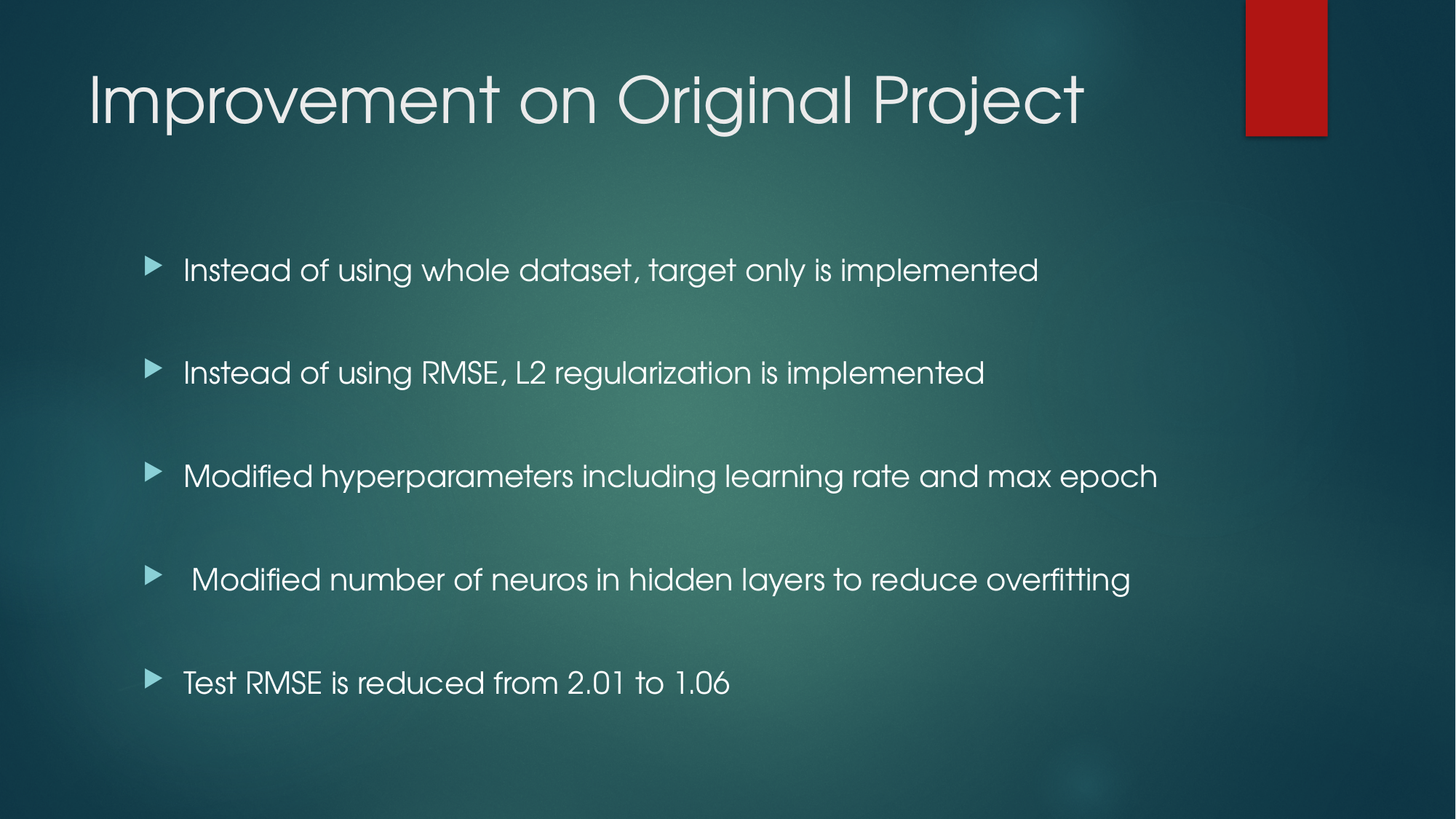

# Improvement on Original Project
Instead of using whole dataset, target only is implemented

Instead of using RMSE, L2 regularization is implemented

Modified hyperparameters including learning rate and max epoch

 Modified number of neuros in hidden layers to reduce overfitting

Test RMSE is reduced from 2.01 to 1.06